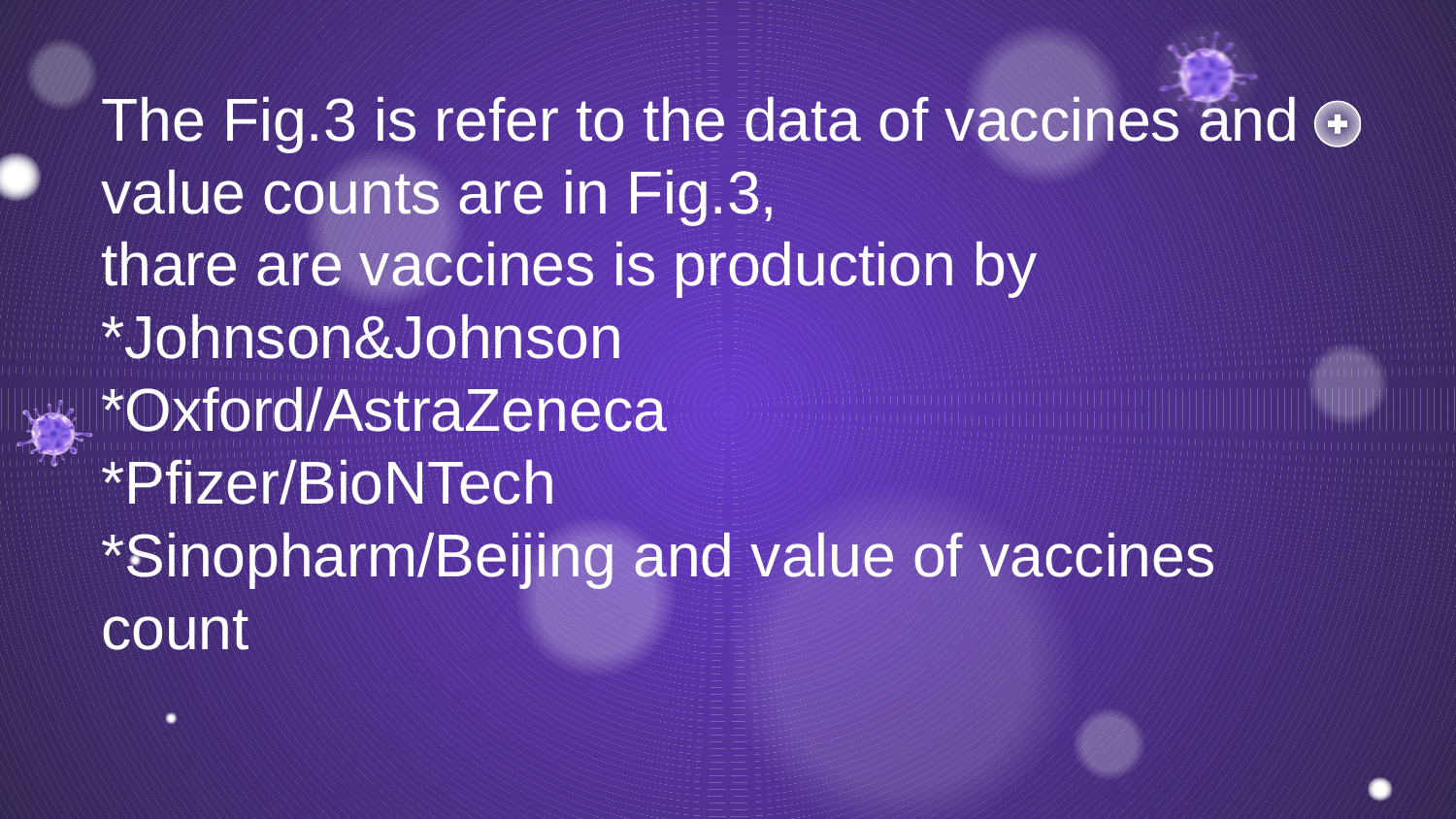

# The Fig.3 is refer to the data of vaccines and value counts are in Fig.3, thare are vaccines is production by *Johnson&Johnson *Oxford/AstraZeneca *Pfizer/BioNTech *Sinopharm/Beijing and value of vaccines count